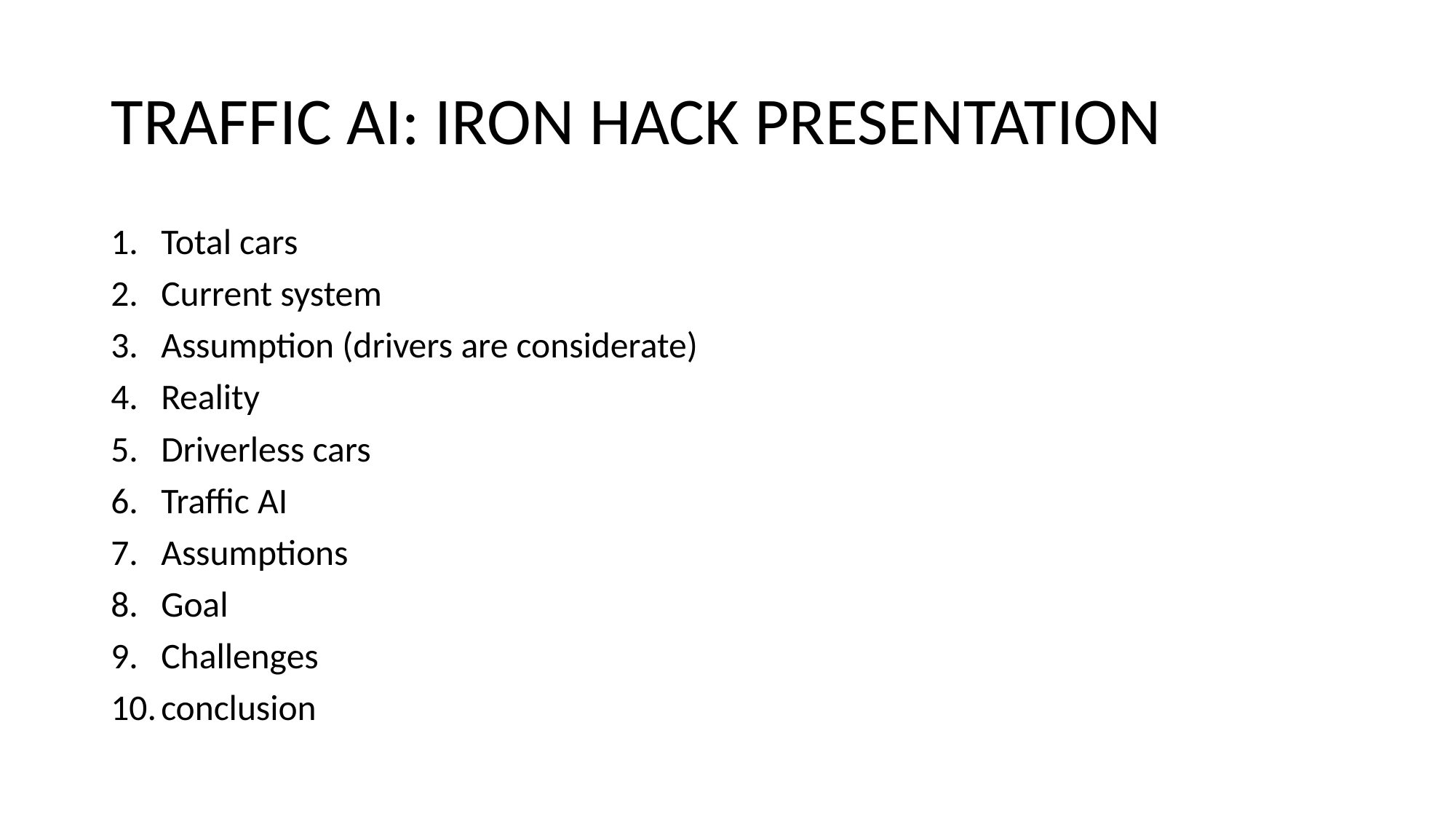

# TRAFFIC AI: IRON HACK PRESENTATION
Total cars
Current system
Assumption (drivers are considerate)
Reality
Driverless cars
Traffic AI
Assumptions
Goal
Challenges
conclusion